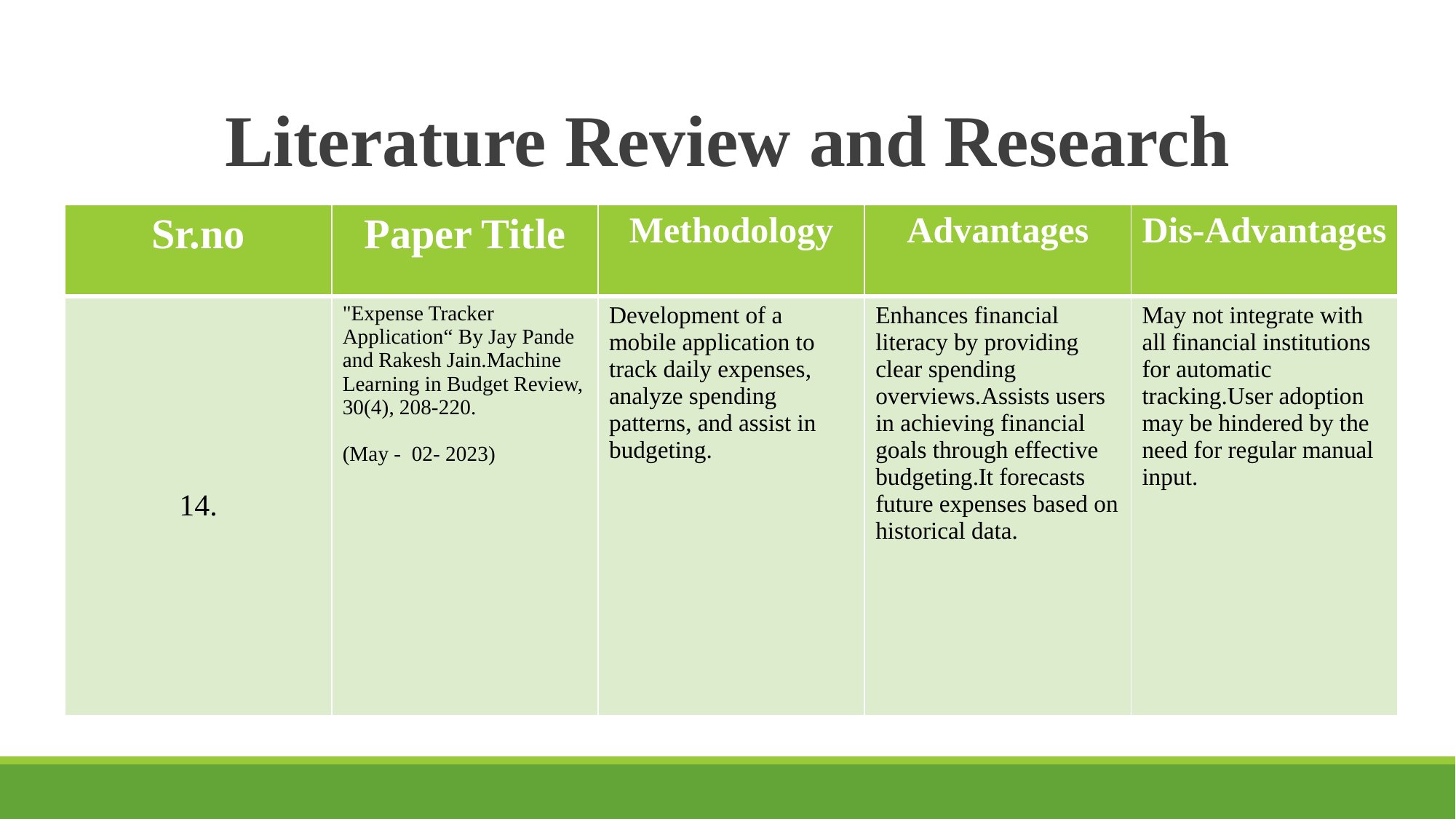

# Literature Review and Research
| Sr.no | Paper Title | Methodology | Advantages | Dis-Advantages |
| --- | --- | --- | --- | --- |
| 14. | "Expense Tracker Application“ By Jay Pande and Rakesh Jain.Machine Learning in Budget Review, 30(4), 208-220. (May - 02- 2023) | Development of a mobile application to track daily expenses, analyze spending patterns, and assist in budgeting. | Enhances financial literacy by providing clear spending overviews.Assists users in achieving financial goals through effective budgeting.It forecasts future expenses based on historical data. | May not integrate with all financial institutions for automatic tracking.User adoption may be hindered by the need for regular manual input. |